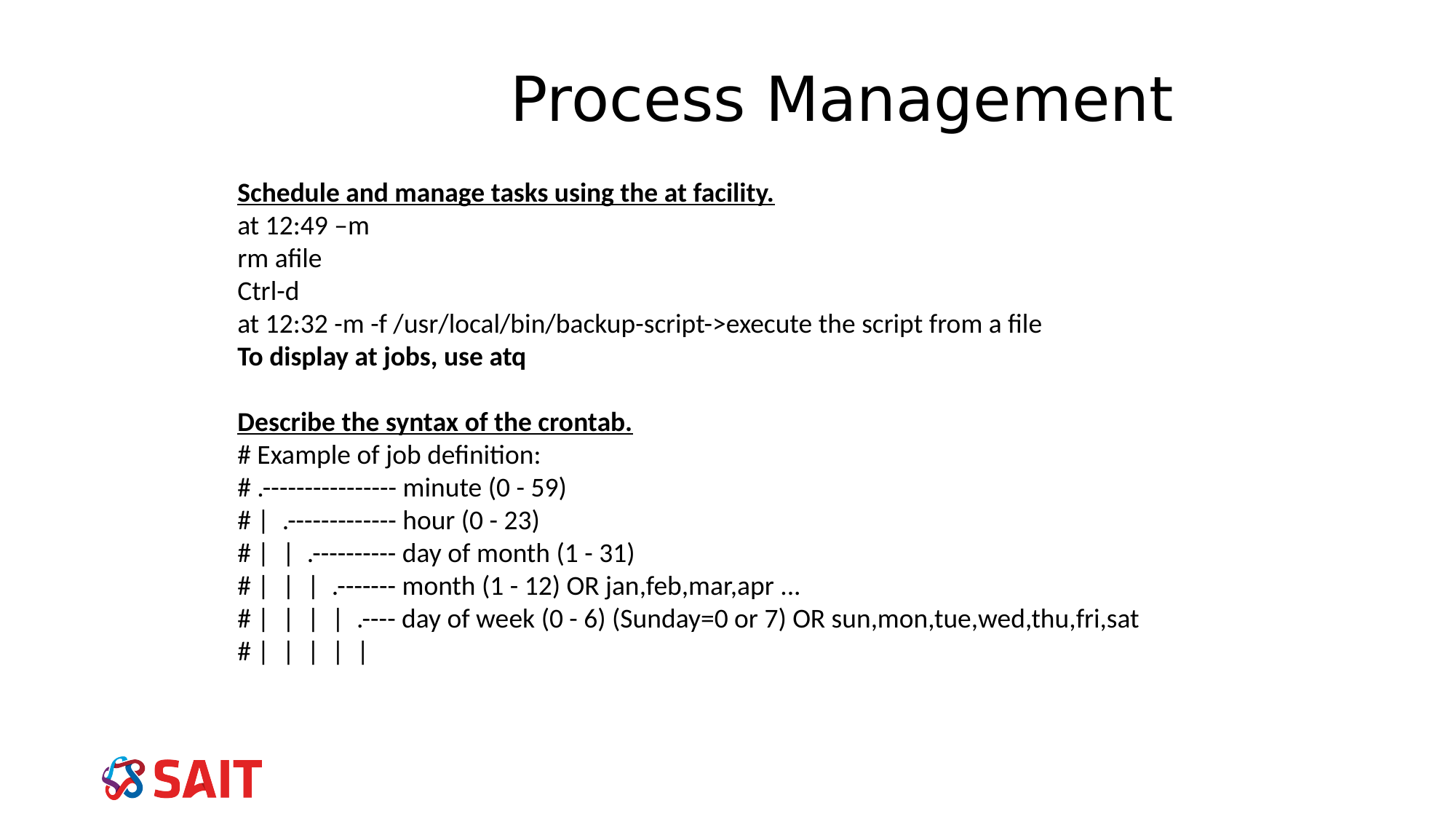

# Process Management
Schedule and manage tasks using the at facility.
at 12:49 –m
rm afile
Ctrl-d
at 12:32 -m -f /usr/local/bin/backup-script->execute the script from a file
To display at jobs, use atq

Describe the syntax of the crontab.
# Example of job definition:
# .---------------- minute (0 - 59)
# |  .------------- hour (0 - 23)
# |  |  .---------- day of month (1 - 31)
# |  |  |  .------- month (1 - 12) OR jan,feb,mar,apr ...
# |  |  |  |  .---- day of week (0 - 6) (Sunday=0 or 7) OR sun,mon,tue,wed,thu,fri,sat
# |  |  |  |  |